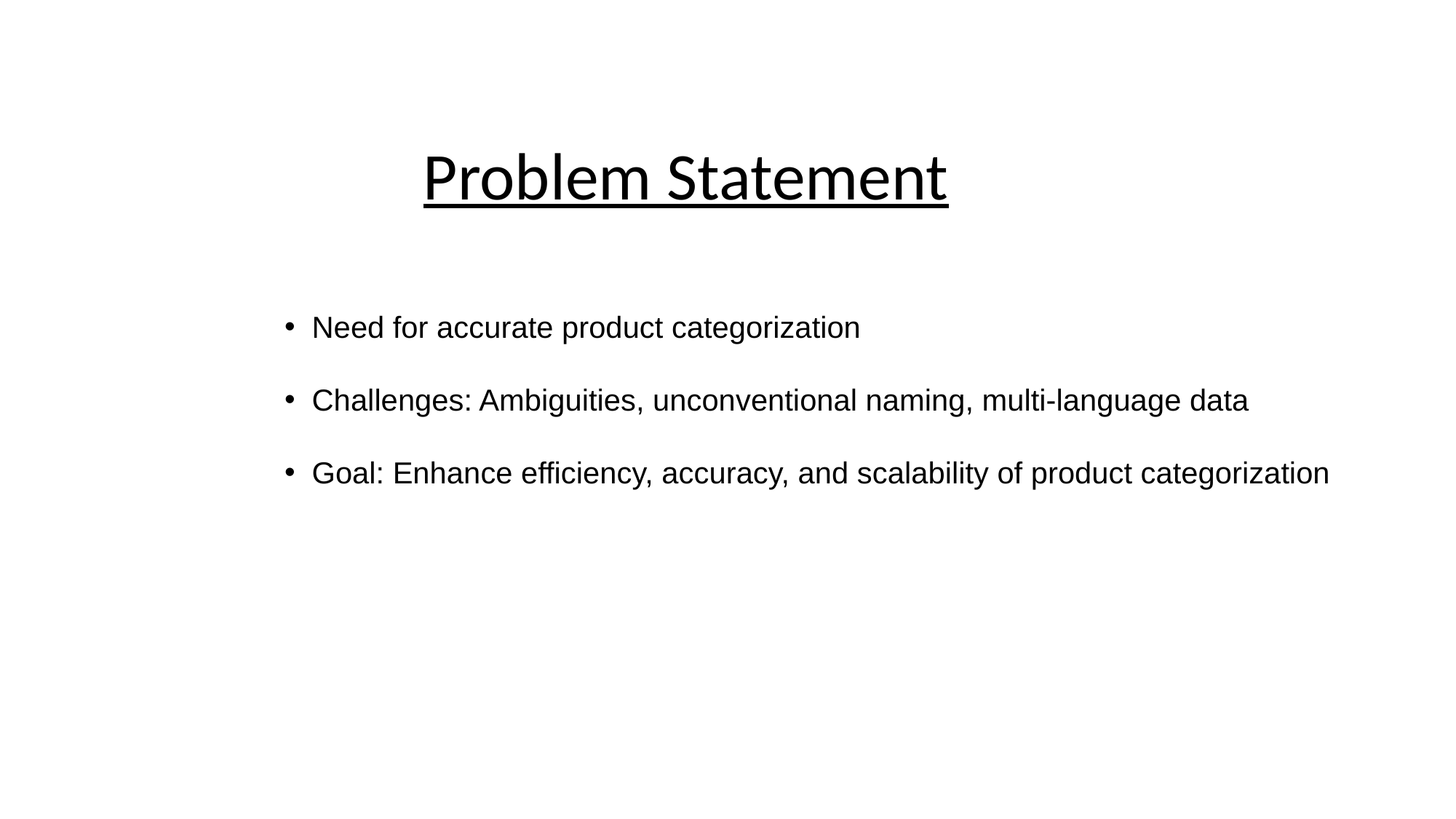

# Problem Statement

Need for accurate product categorization

Challenges: Ambiguities, unconventional naming, multi-language data

Goal: Enhance efficiency, accuracy, and scalability of product categorization